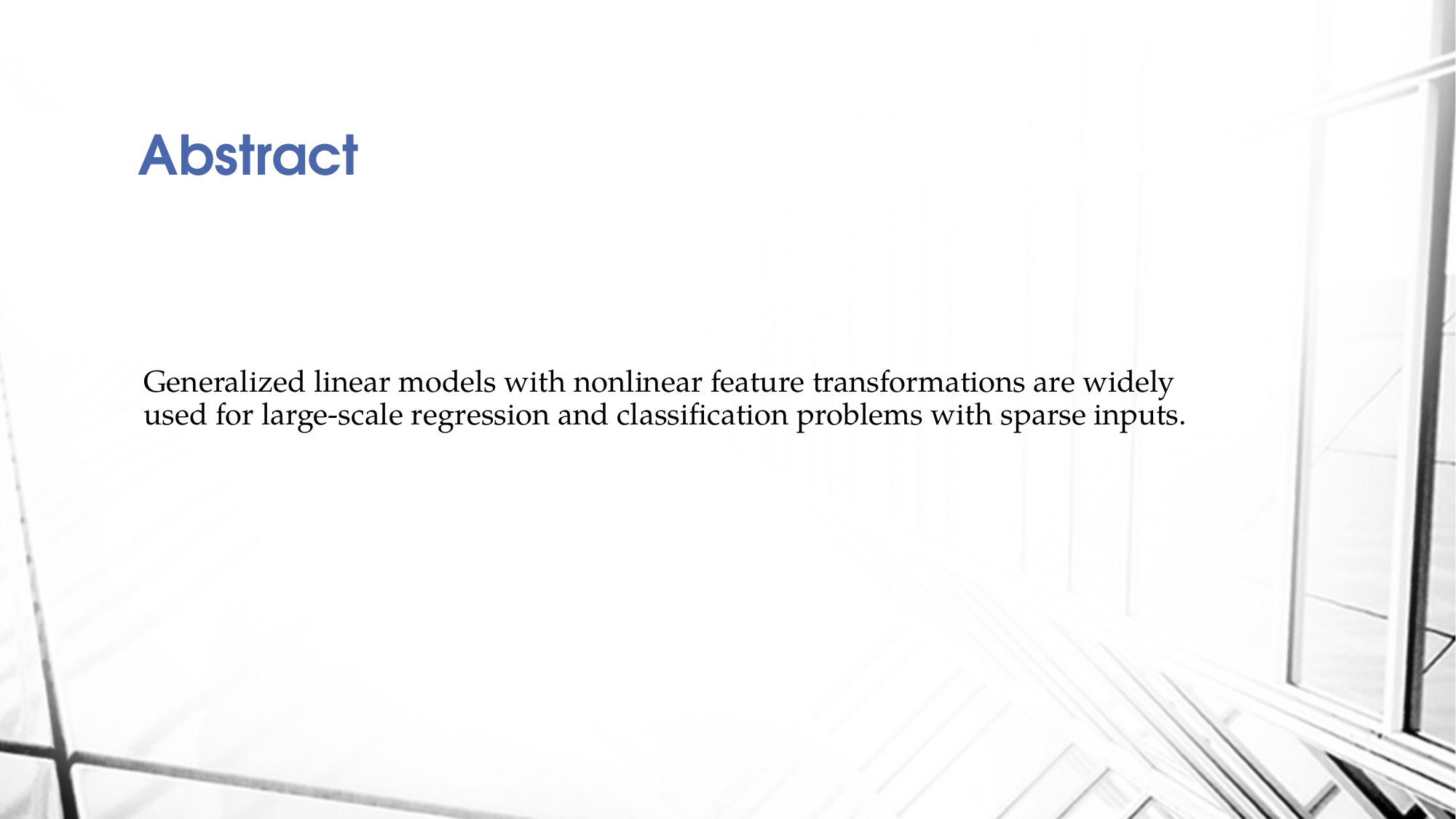

# Abstract

Generalized linear models with nonlinear feature transformations are widely used for large-scale regression and classification problems with sparse inputs.